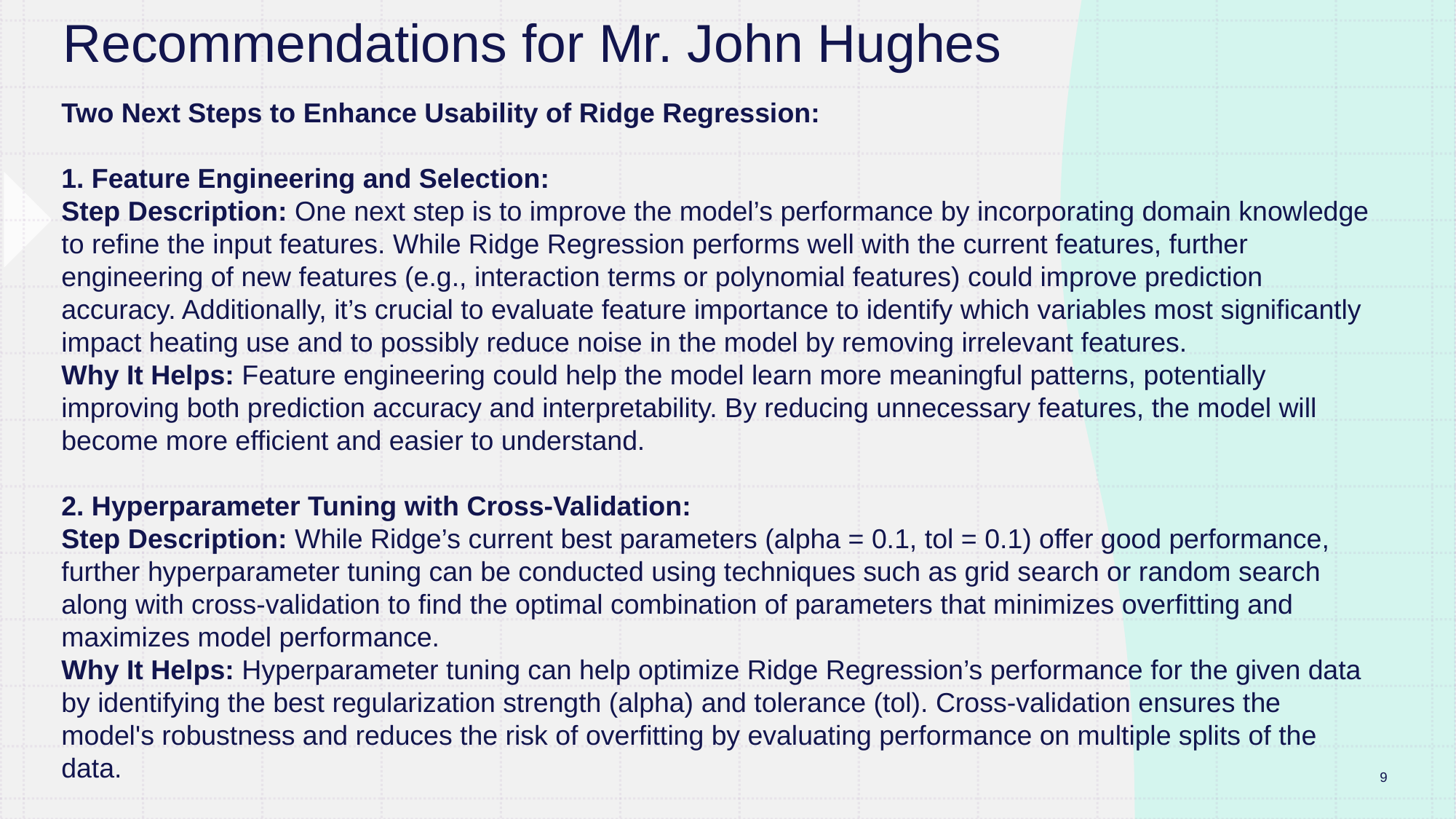

# Recommendations for Mr. John Hughes
Two Next Steps to Enhance Usability of Ridge Regression:
1. Feature Engineering and Selection:
Step Description: One next step is to improve the model’s performance by incorporating domain knowledge to refine the input features. While Ridge Regression performs well with the current features, further engineering of new features (e.g., interaction terms or polynomial features) could improve prediction accuracy. Additionally, it’s crucial to evaluate feature importance to identify which variables most significantly impact heating use and to possibly reduce noise in the model by removing irrelevant features.
Why It Helps: Feature engineering could help the model learn more meaningful patterns, potentially improving both prediction accuracy and interpretability. By reducing unnecessary features, the model will become more efficient and easier to understand.
2. Hyperparameter Tuning with Cross-Validation:
Step Description: While Ridge’s current best parameters (alpha = 0.1, tol = 0.1) offer good performance, further hyperparameter tuning can be conducted using techniques such as grid search or random search along with cross-validation to find the optimal combination of parameters that minimizes overfitting and maximizes model performance.
Why It Helps: Hyperparameter tuning can help optimize Ridge Regression’s performance for the given data by identifying the best regularization strength (alpha) and tolerance (tol). Cross-validation ensures the model's robustness and reduces the risk of overfitting by evaluating performance on multiple splits of the data.

9